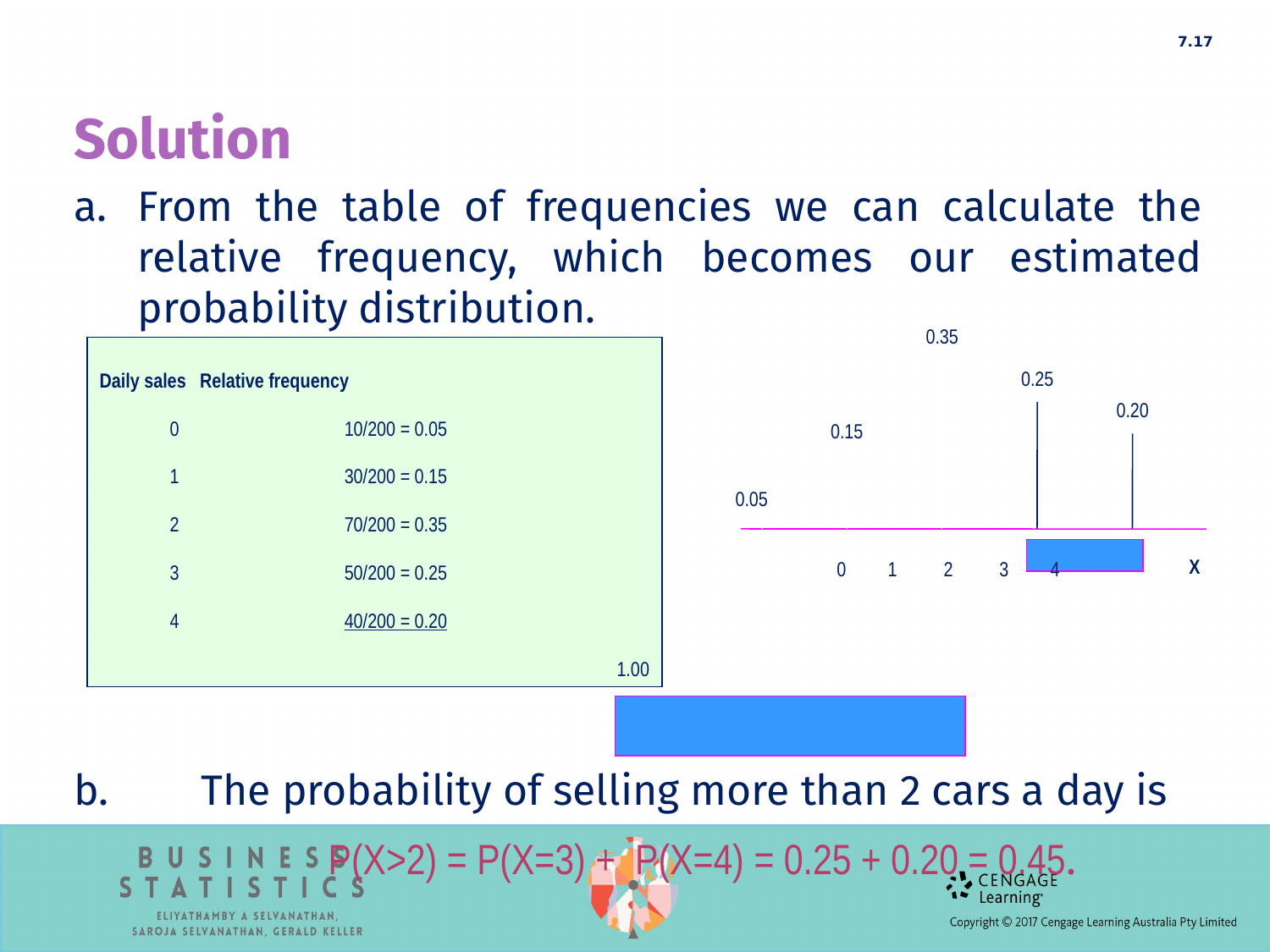

7.17
Solution
From the table of frequencies we can calculate the relative frequency, which becomes our estimated probability distribution.

b.	The probability of selling more than 2 cars a day is
  		P(X>2) = P(X=3) +  P(X=4) = 0.25 + 0.20 = 0.45.

0.35
0.25

0.20
0.15

0.05

Daily sales   Relative frequency
	0		10/200 = 0.05
	1		30/200 = 0.15
	2		70/200 = 0.35
	3		50/200 = 0.25
	4		40/200 = 0.20
						  1.00

X

0         1          2          3         4